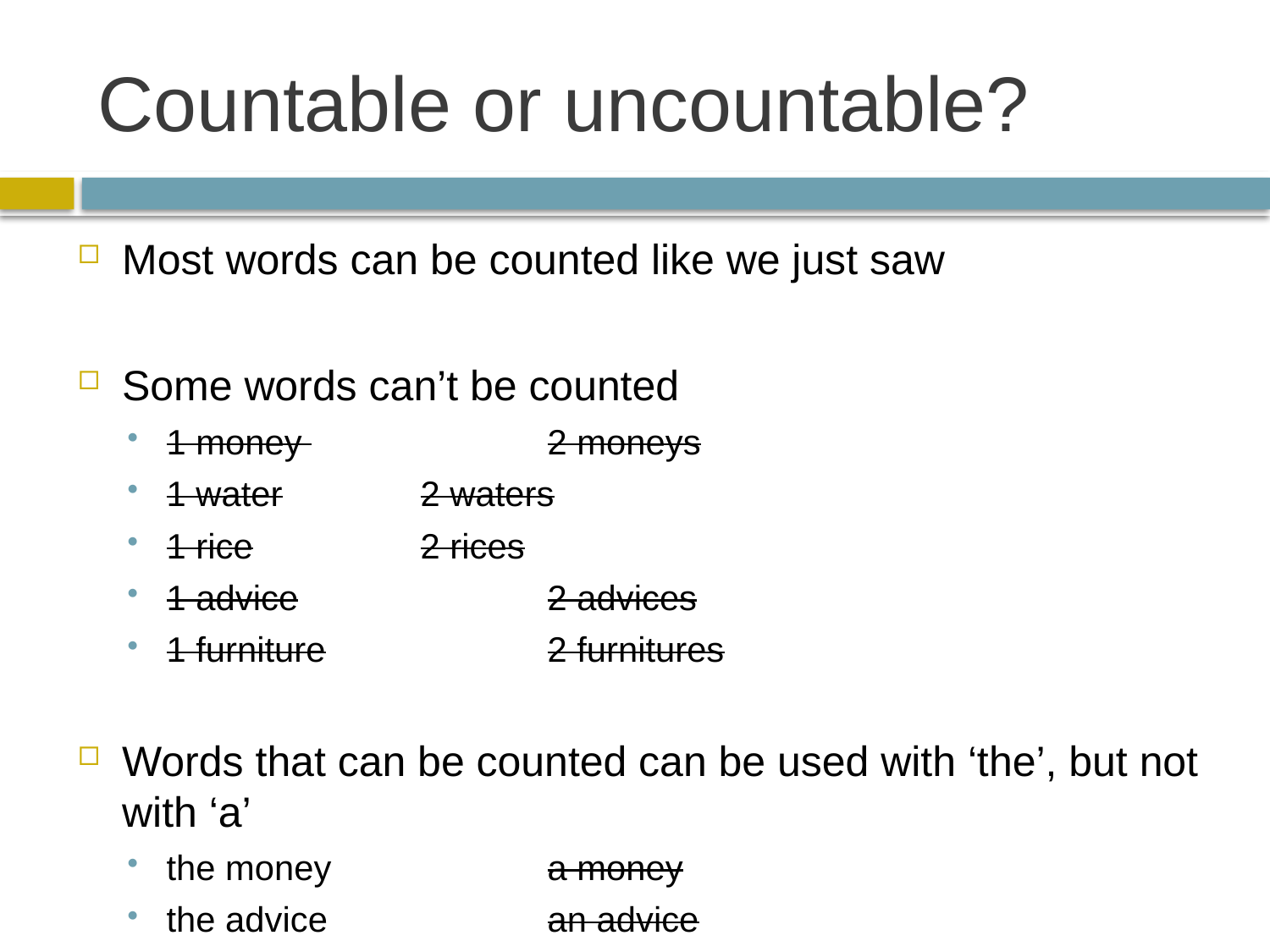

# Countable or uncountable?
Most words can be counted like we just saw

Some words can’t be counted
1 money 		2 moneys
1 water		2 waters
1 rice		2 rices
1 advice		2 advices
1 furniture		2 furnitures

Words that can be counted can be used with ‘the’, but not with ‘a’
the money		a money
the advice		an advice